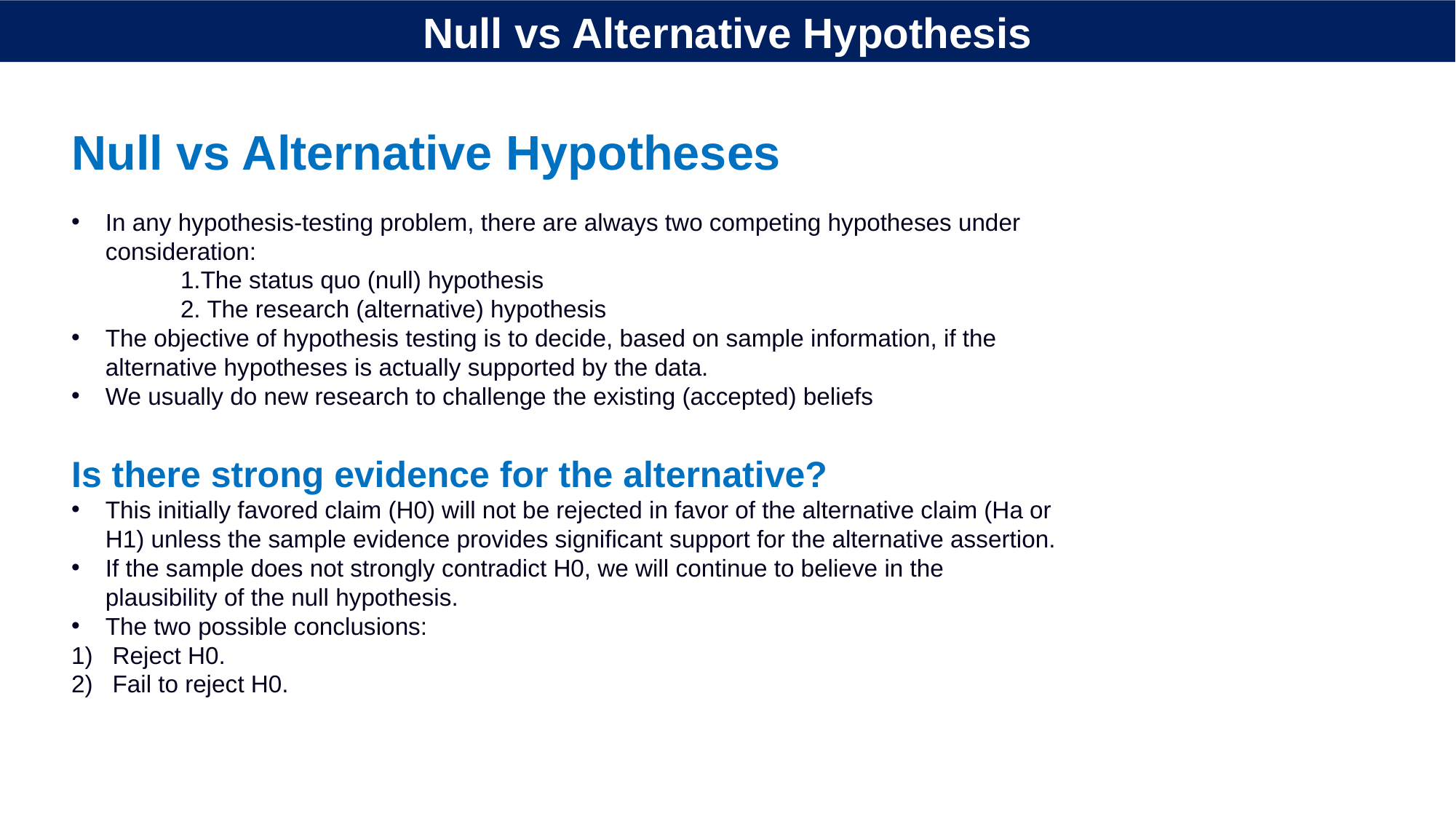

Null vs Alternative Hypothesis
# Null vs Alternative Hypotheses
In any hypothesis-testing problem, there are always two competing hypotheses under consideration:
	1.The status quo (null) hypothesis
	2. The research (alternative) hypothesis
The objective of hypothesis testing is to decide, based on sample information, if the alternative hypotheses is actually supported by the data.
We usually do new research to challenge the existing (accepted) beliefs
Is there strong evidence for the alternative?
This initially favored claim (H0) will not be rejected in favor of the alternative claim (Ha or H1) unless the sample evidence provides significant support for the alternative assertion.
If the sample does not strongly contradict H0, we will continue to believe in the plausibility of the null hypothesis.
The two possible conclusions:
Reject H0.
Fail to reject H0.